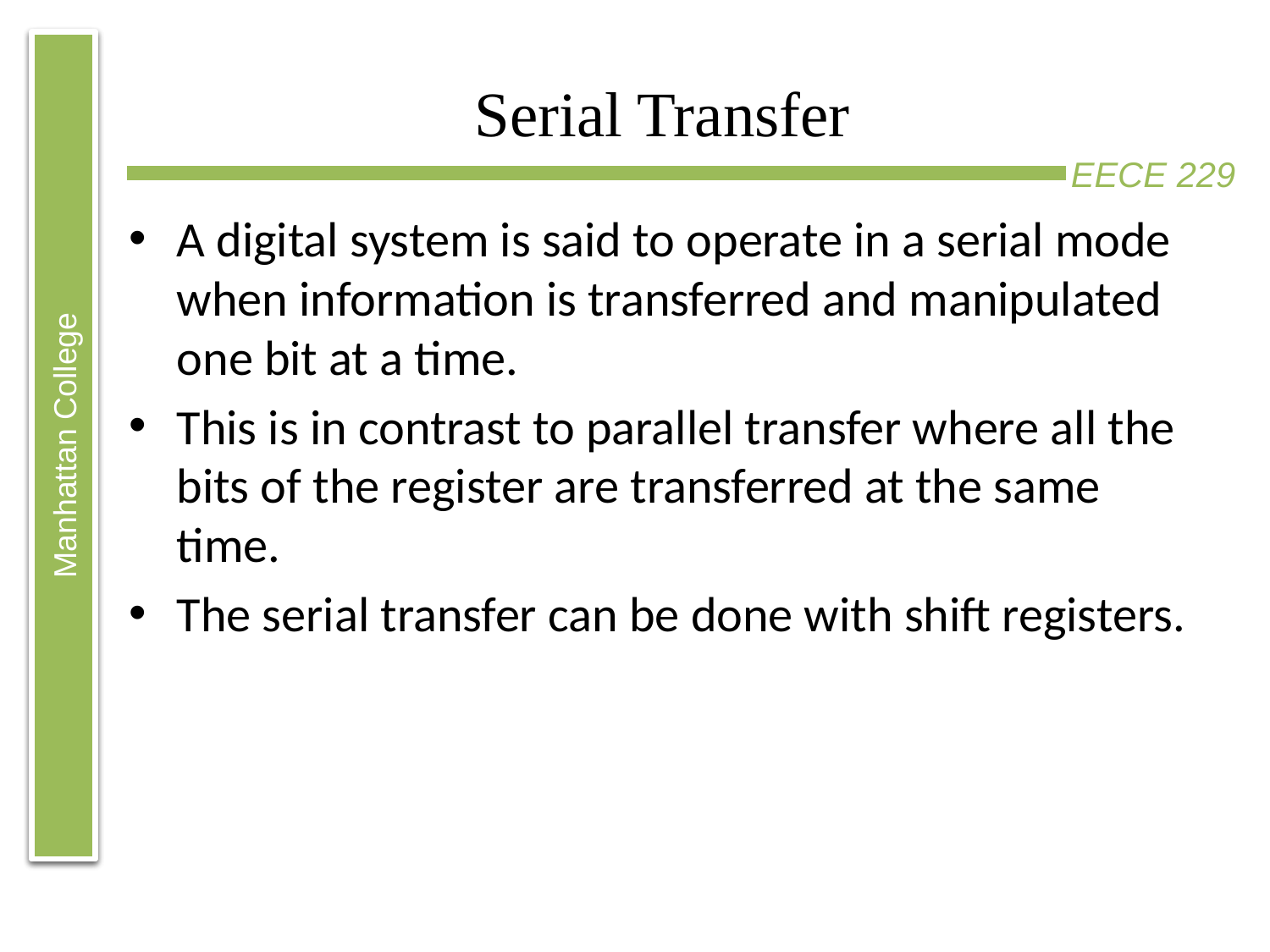

# Serial Transfer
A digital system is said to operate in a serial mode when information is transferred and manipulated one bit at a time.
This is in contrast to parallel transfer where all the bits of the register are transferred at the same time.
The serial transfer can be done with shift registers.